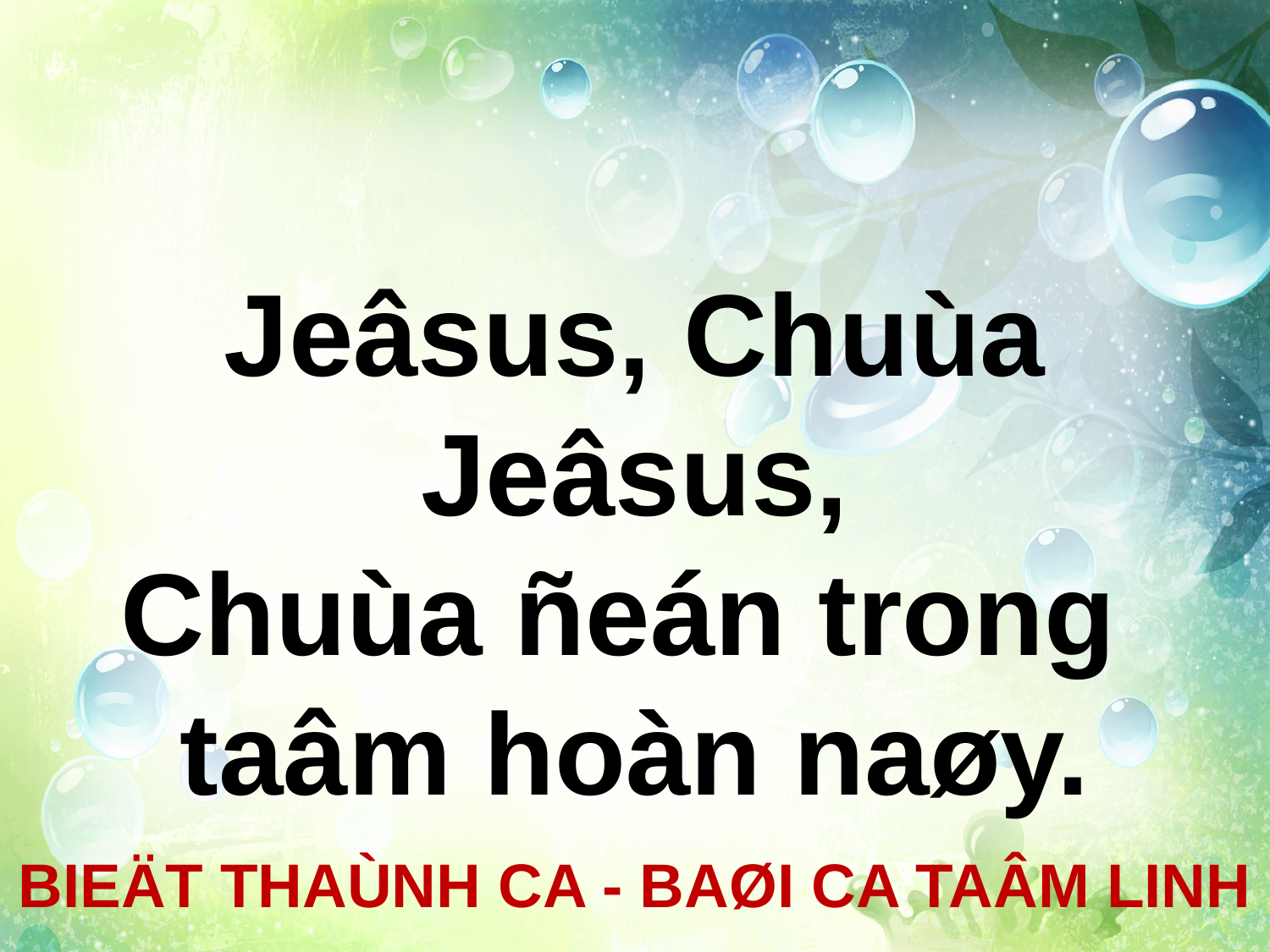

Jeâsus, Chuùa Jeâsus,
Chuùa ñeán trong
taâm hoàn naøy.
BIEÄT THAÙNH CA - BAØI CA TAÂM LINH